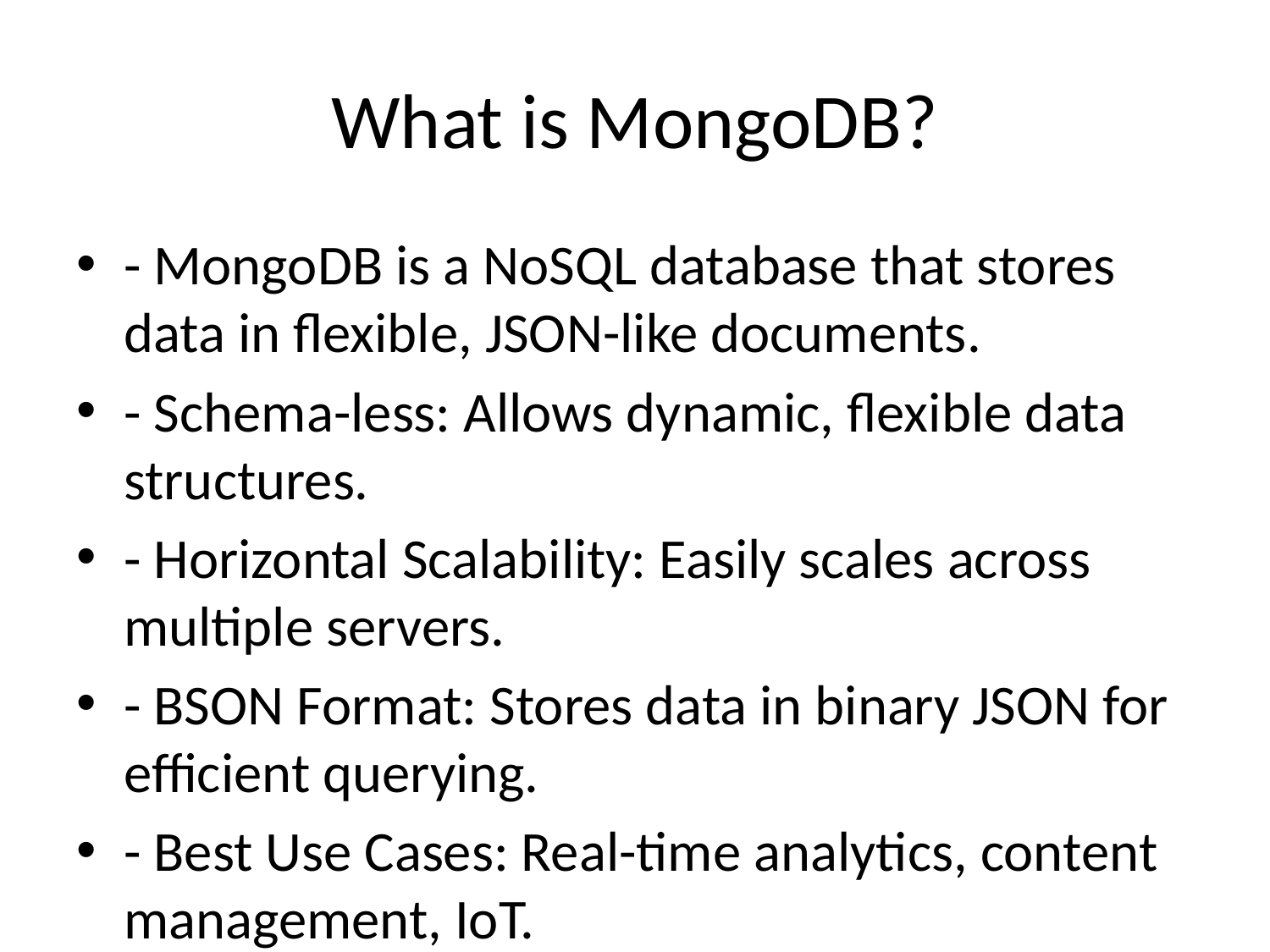

# What is MongoDB?
- MongoDB is a NoSQL database that stores data in flexible, JSON-like documents.
- Schema-less: Allows dynamic, flexible data structures.
- Horizontal Scalability: Easily scales across multiple servers.
- BSON Format: Stores data in binary JSON for efficient querying.
- Best Use Cases: Real-time analytics, content management, IoT.